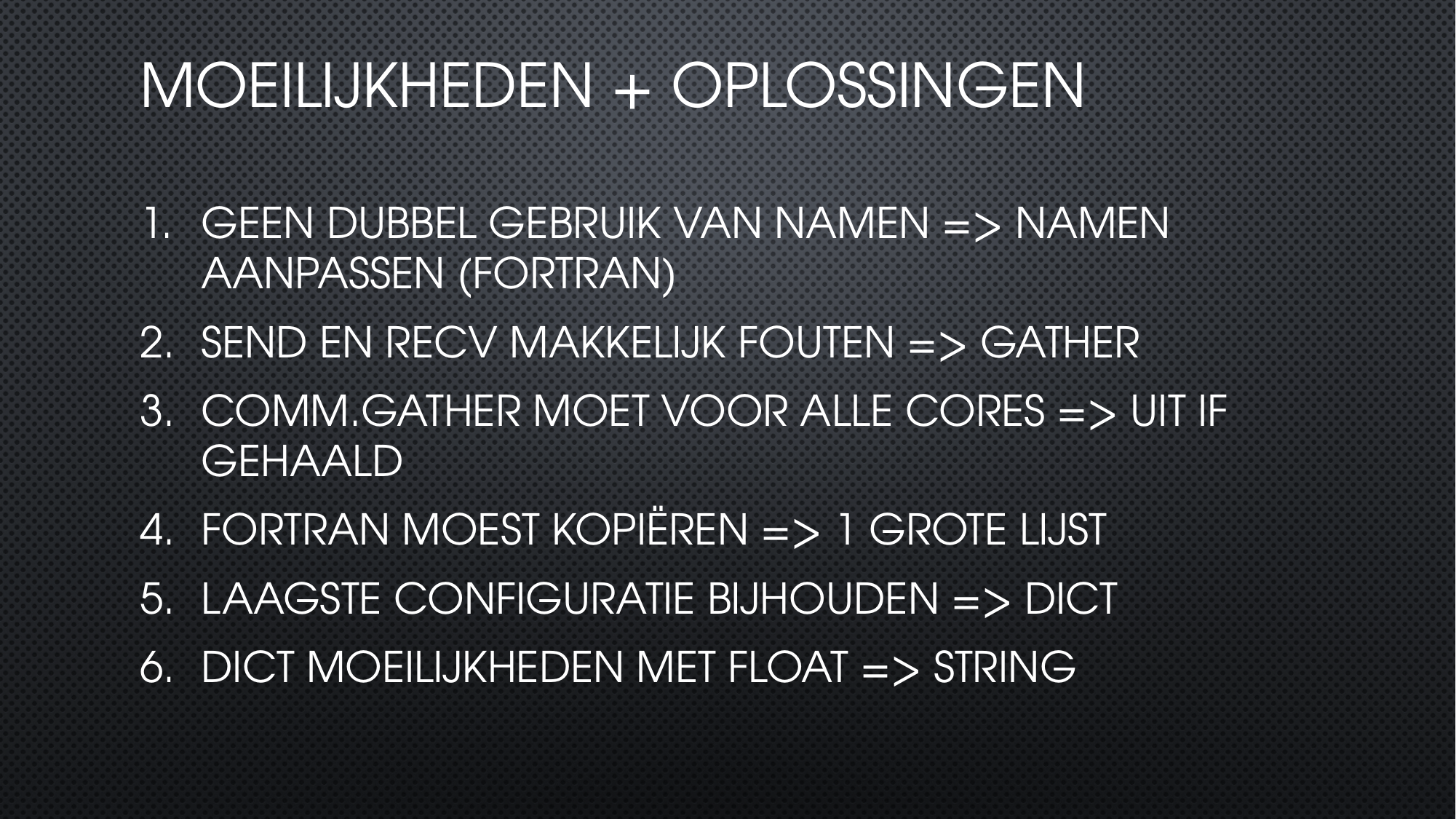

# Moeilijkheden + oplossingen
Geen dubbel gebruik van namen => namen aanpassen (fortran)
Send en recv makkelijk fouten => gather
comm.gather moet voor alle cores => uit if gehaald
Fortran moest kopiëren => 1 grote lijst
Laagste configuratie bijhouden => dict
Dict moeilijkheden met float => string